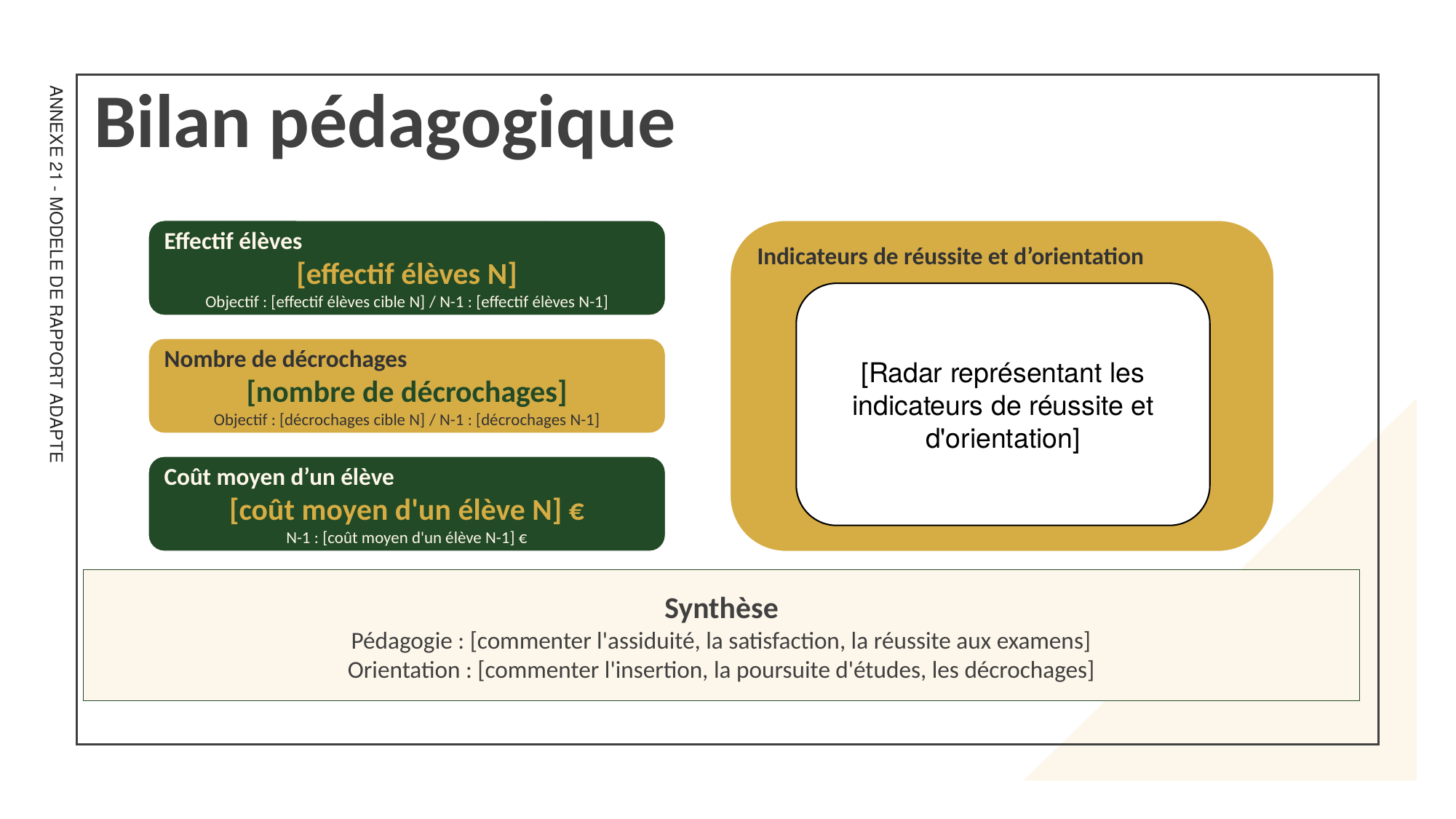

# Bilan pédagogique

Effectif élèves
[effectif élèves N]
Objectif : [effectif élèves cible N] / N-1 : [effectif élèves N-1]
Indicateurs de réussite et d’orientation

[Radar représentant les indicateurs de réussite et d'orientation]
Nombre de décrochages
[nombre de décrochages]
Objectif : [décrochages cible N] / N-1 : [décrochages N-1]
ANNEXE 21 - MODELE DE RAPPORT ADAPTE

Coût moyen d’un élève
[coût moyen d'un élève N] €
N-1 : [coût moyen d'un élève N-1] €
Synthèse
Pédagogie : [commenter l'assiduité, la satisfaction, la réussite aux examens]
Orientation : [commenter l'insertion, la poursuite d'études, les décrochages]